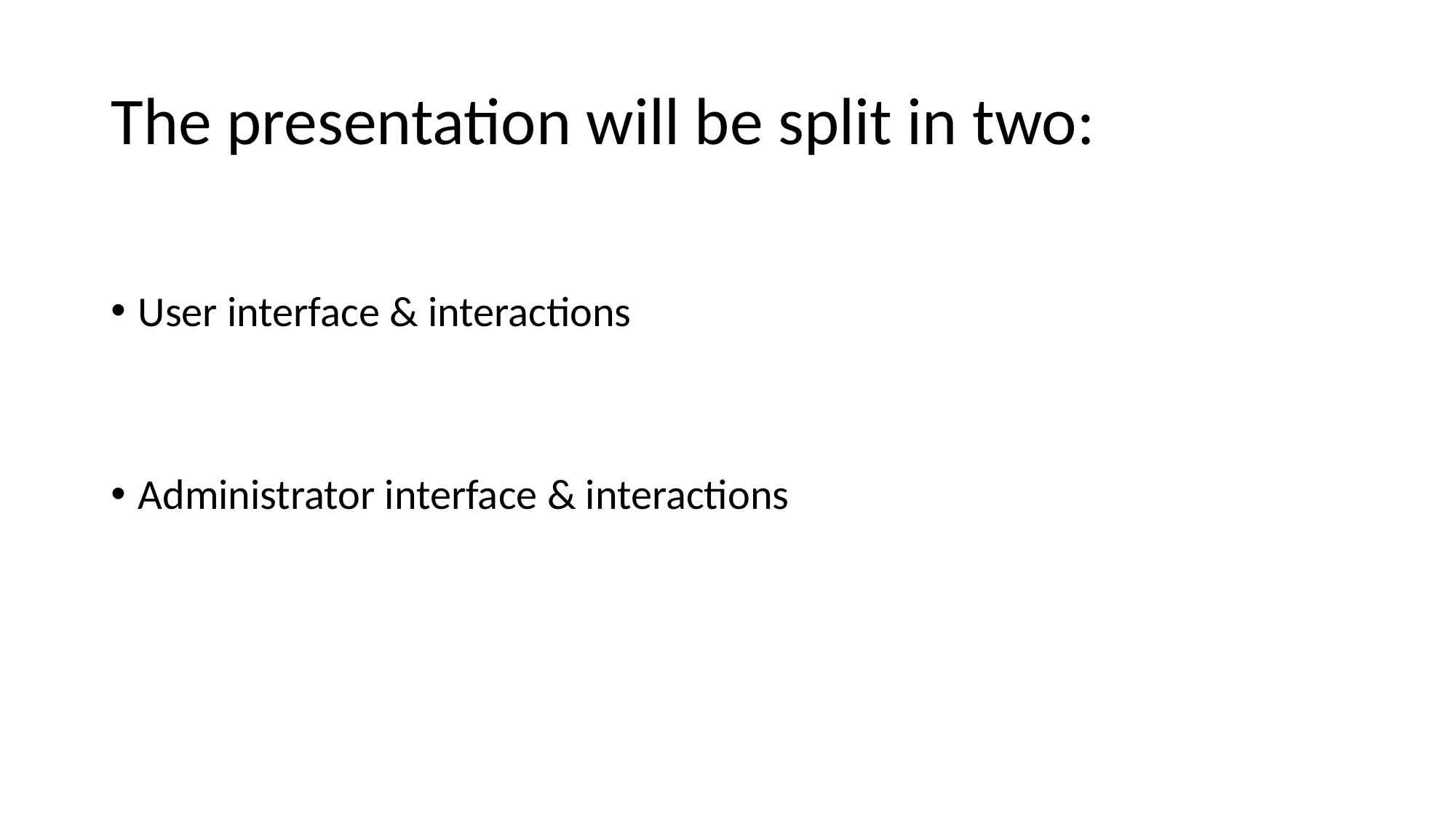

# The presentation will be split in two:

User interface & interactions

Administrator interface & interactions